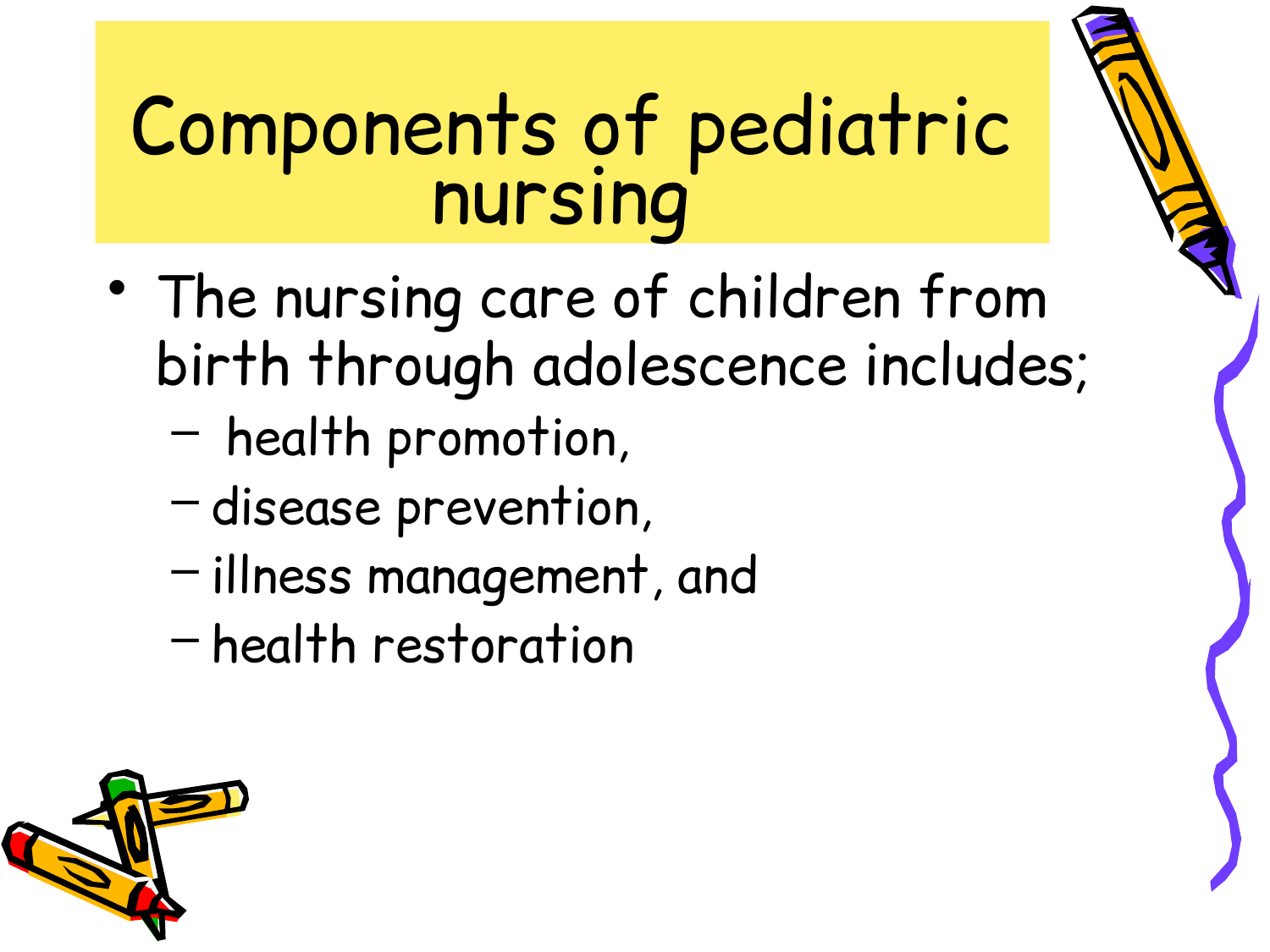

# Components of pediatric nursing
The nursing care of children from birth through adolescence includes;
 health promotion,
disease prevention,
illness management, and
health restoration